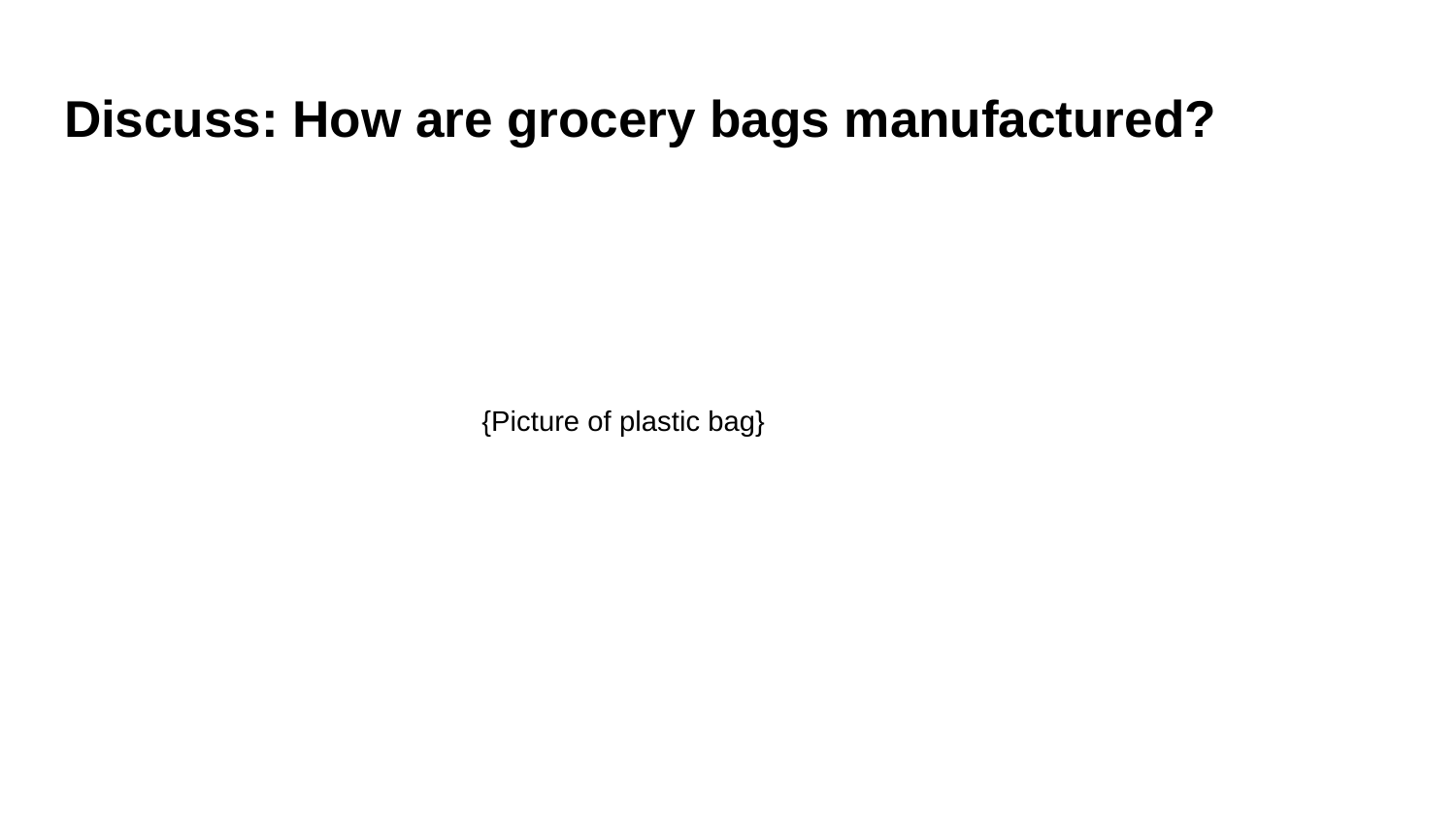

# Discuss: How are grocery bags manufactured?
{Picture of plastic bag}